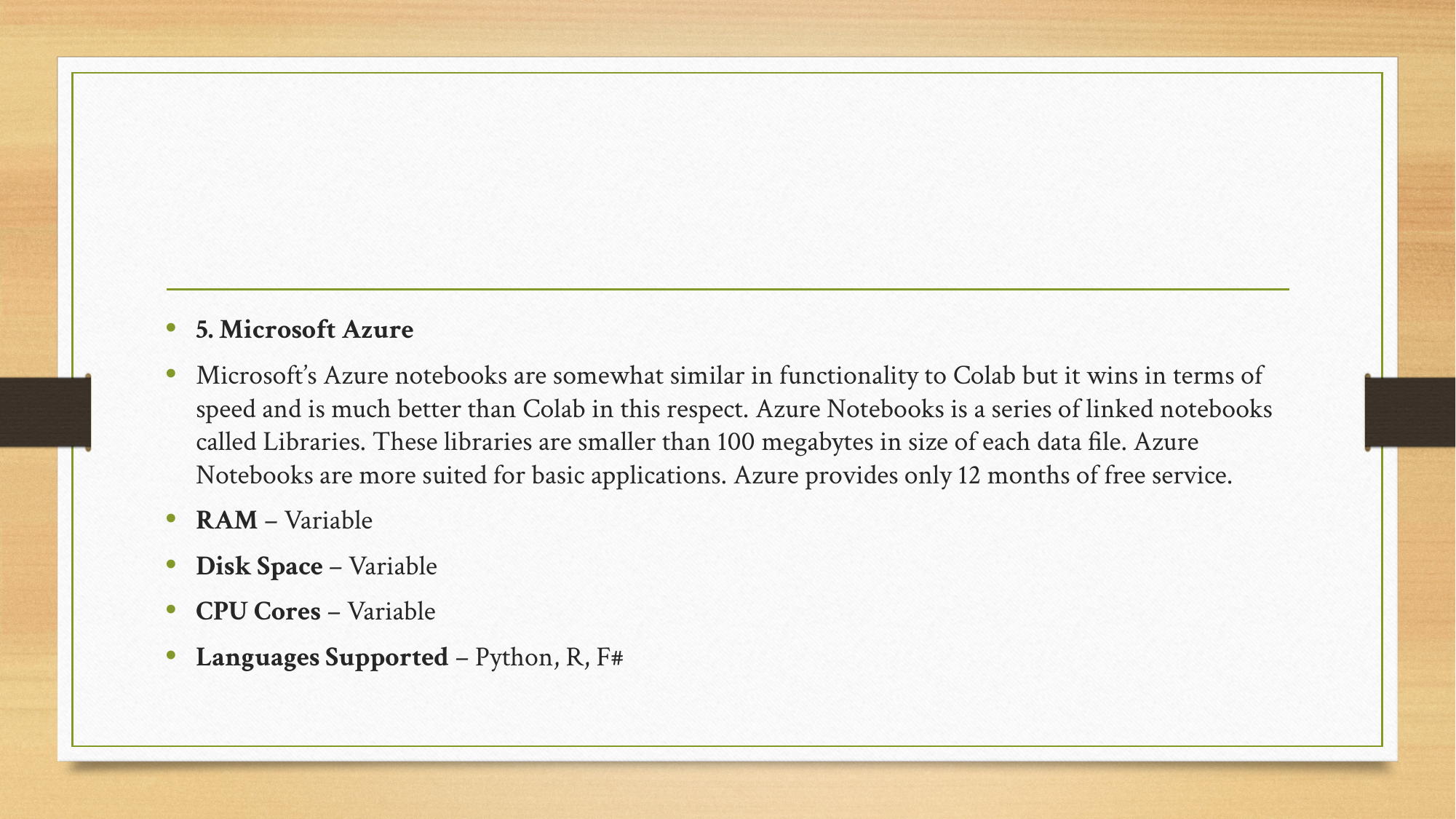

#
5. Microsoft Azure
Microsoft’s Azure notebooks are somewhat similar in functionality to Colab but it wins in terms of speed and is much better than Colab in this respect. Azure Notebooks is a series of linked notebooks called Libraries. These libraries are smaller than 100 megabytes in size of each data file. Azure Notebooks are more suited for basic applications. Azure provides only 12 months of free service.
RAM – Variable
Disk Space – Variable
CPU Cores – Variable
Languages Supported – Python, R, F#